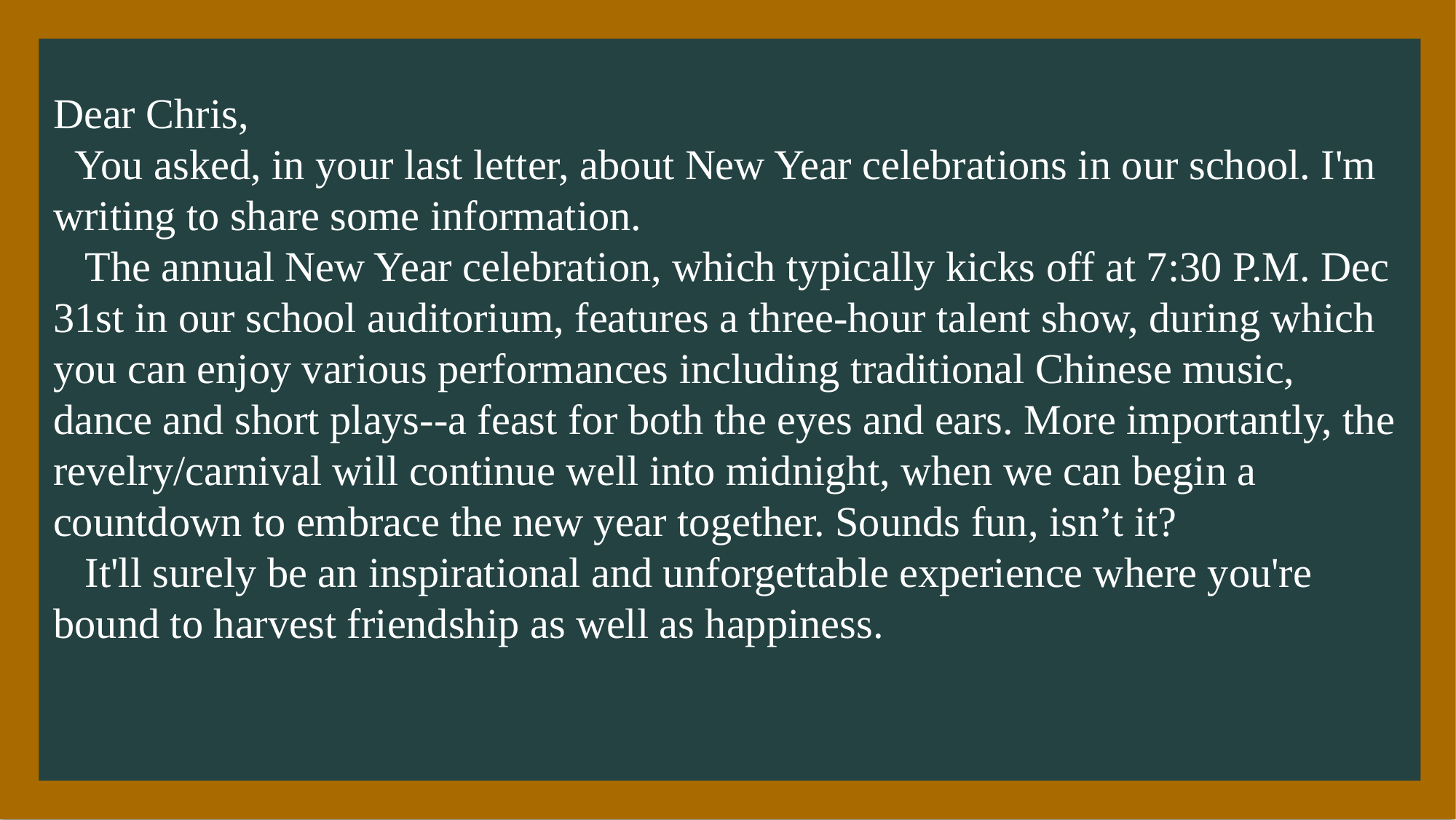

Dear Chris,
  You asked, in your last letter, about New Year celebrations in our school. I'm writing to share some information.
   The annual New Year celebration, which typically kicks off at 7:30 P.M. Dec 31st in our school auditorium, features a three-hour talent show, during which you can enjoy various performances including traditional Chinese music, dance and short plays--a feast for both the eyes and ears. More importantly, the revelry/carnival will continue well into midnight, when we can begin a countdown to embrace the new year together. Sounds fun, isn’t it?
   It'll surely be an inspirational and unforgettable experience where you're bound to harvest friendship as well as happiness.
24